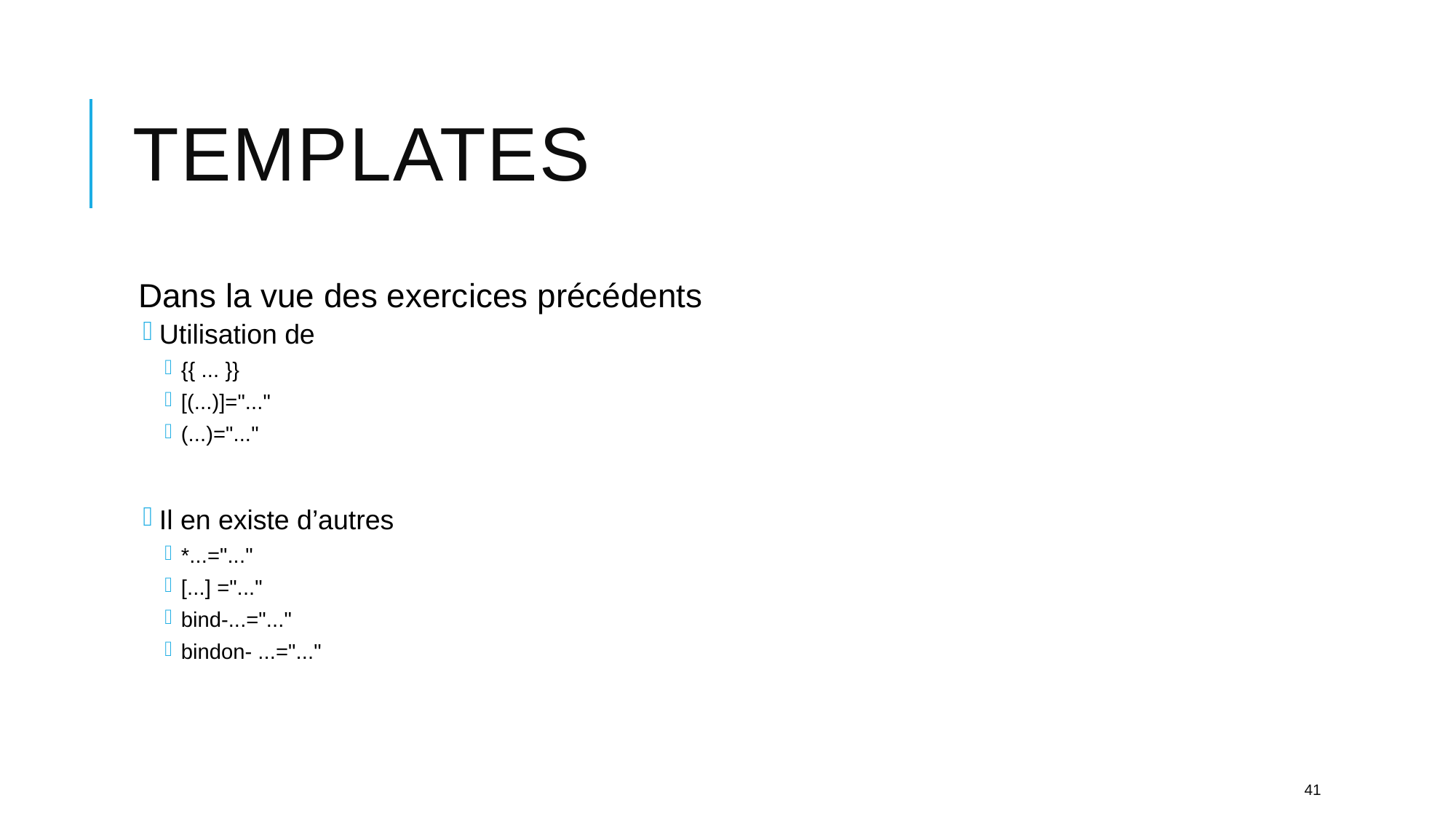

# Templates
Dans la vue des exercices précédents
Utilisation de
{{ ... }}
[(...)]="..."
(...)="..."

Il en existe d’autres
*...="..."
[...] ="..."
bind-...="..."
bindon- ...="..."
41